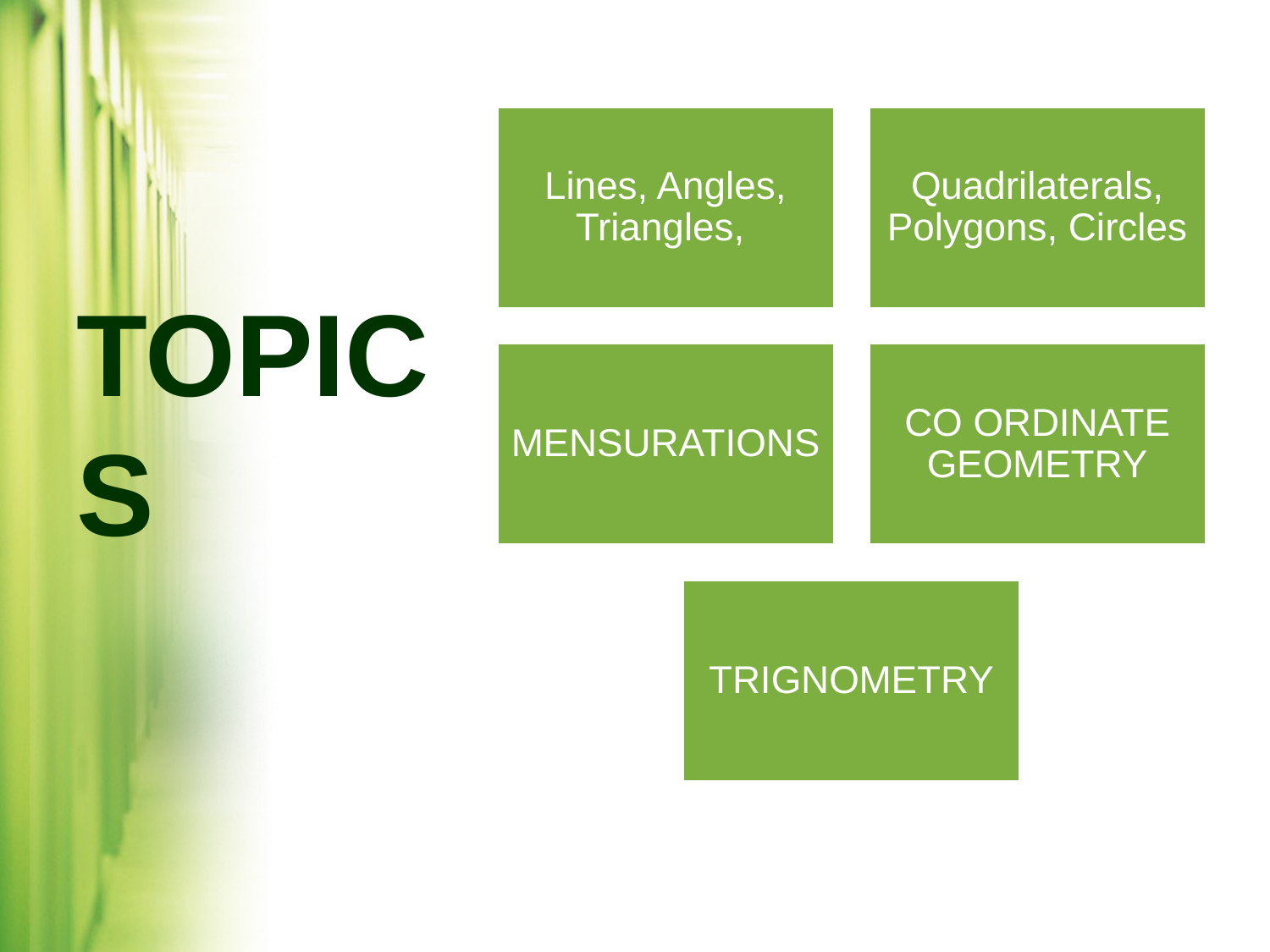

Lines, Angles, Triangles,
Quadrilaterals, Polygons, Circles
MENSURATIONS
CO ORDINATE GEOMETRY
TRIGNOMETRY
# TOPICS